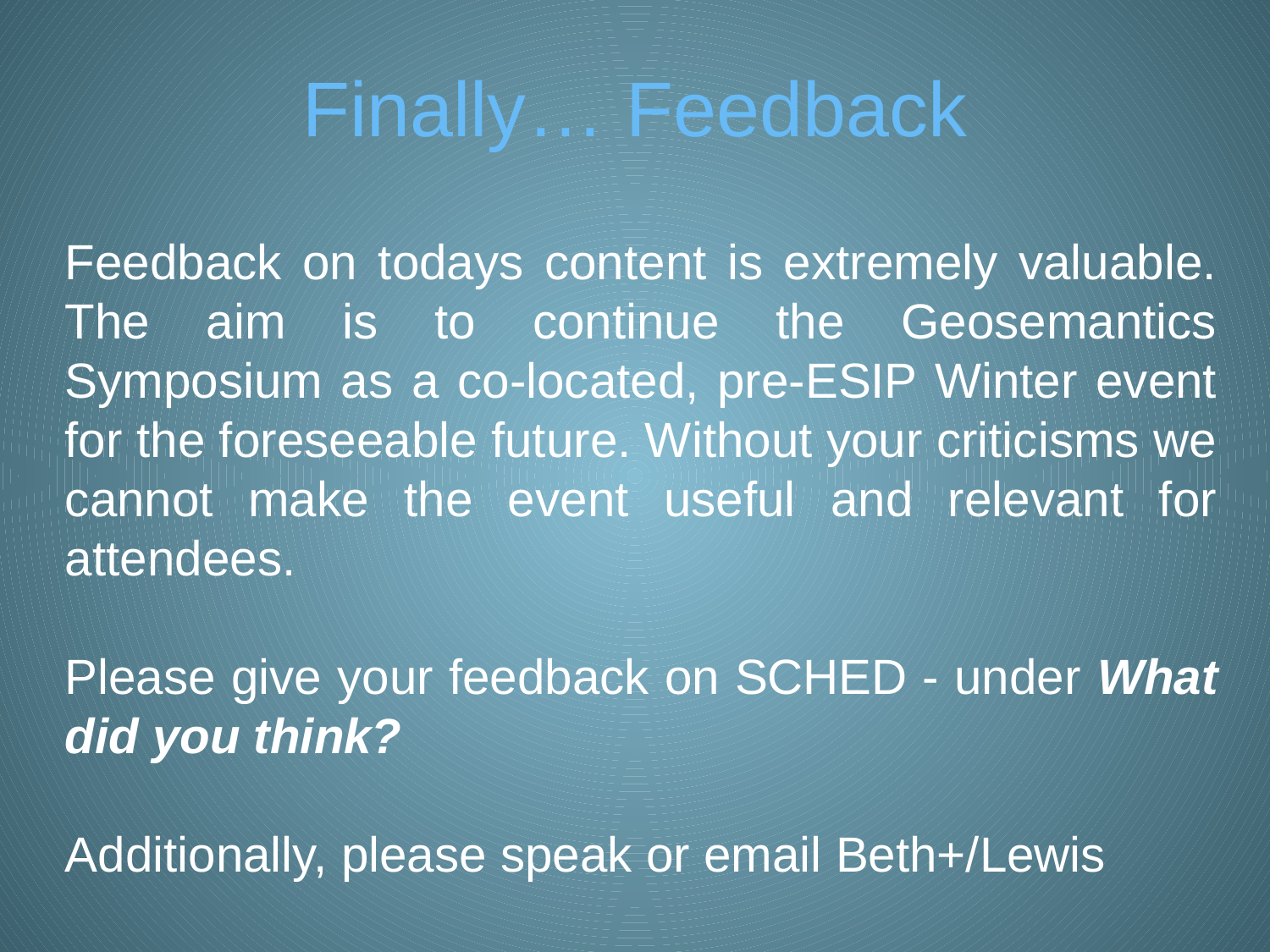

# Finally… Feedback
Feedback on todays content is extremely valuable. The aim is to continue the Geosemantics Symposium as a co-located, pre-ESIP Winter event for the foreseeable future. Without your criticisms we cannot make the event useful and relevant for attendees.

Please give your feedback on SCHED - under What did you think?

Additionally, please speak or email Beth+/Lewis